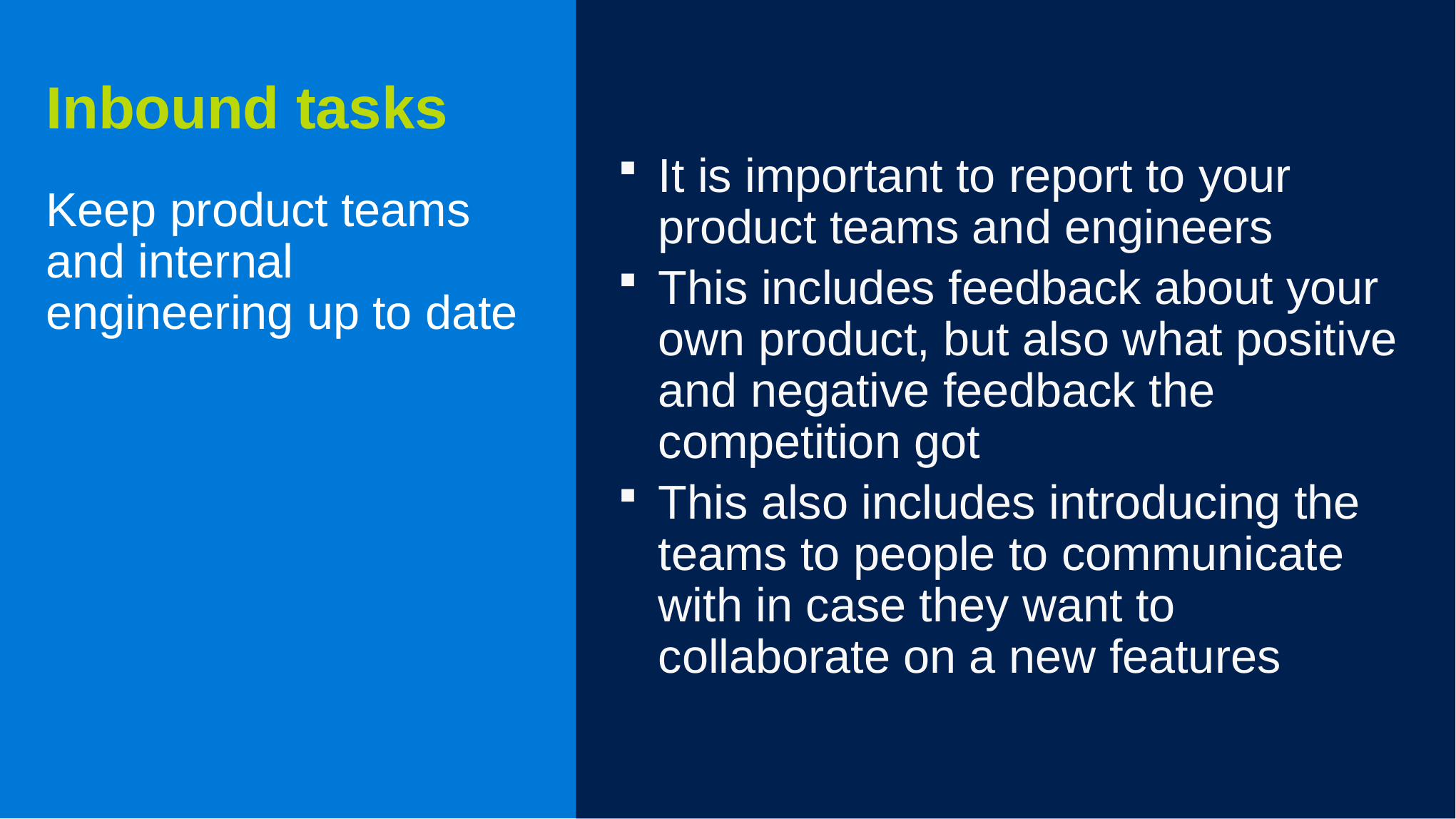

It is important to report to your product teams and engineers
This includes feedback about your own product, but also what positive and negative feedback the competition got
This also includes introducing the teams to people to communicate with in case they want to collaborate on a new features
Inbound tasks
Keep product teams and internal engineering up to date